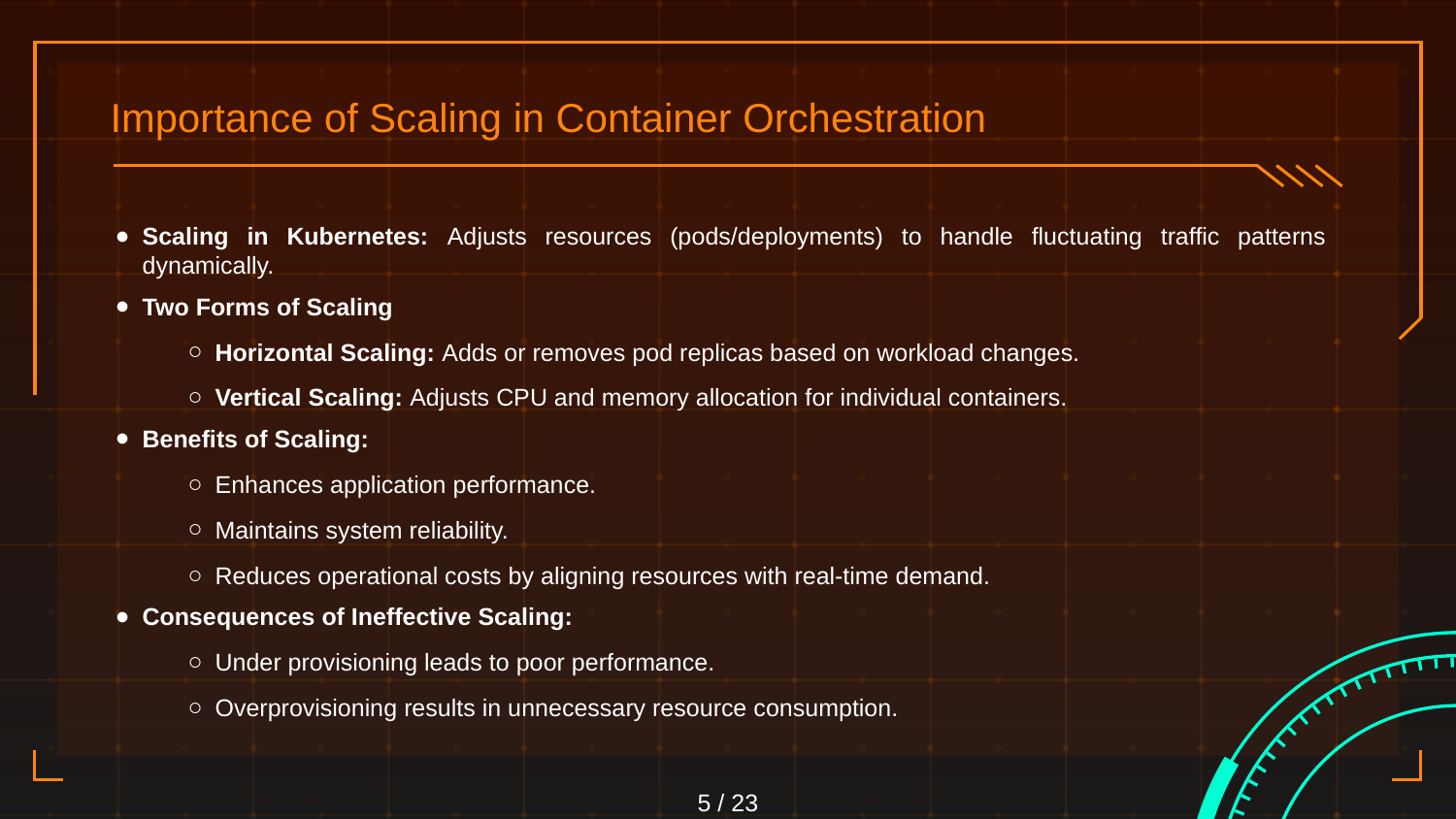

# Importance of Scaling in Container Orchestration
Scaling in Kubernetes: Adjusts resources (pods/deployments) to handle fluctuating traffic patterns dynamically.
Two Forms of Scaling
Horizontal Scaling: Adds or removes pod replicas based on workload changes.
Vertical Scaling: Adjusts CPU and memory allocation for individual containers.
Benefits of Scaling:
Enhances application performance.
Maintains system reliability.
Reduces operational costs by aligning resources with real-time demand.
Consequences of Ineffective Scaling:
Under provisioning leads to poor performance.
Overprovisioning results in unnecessary resource consumption.

5 / 23